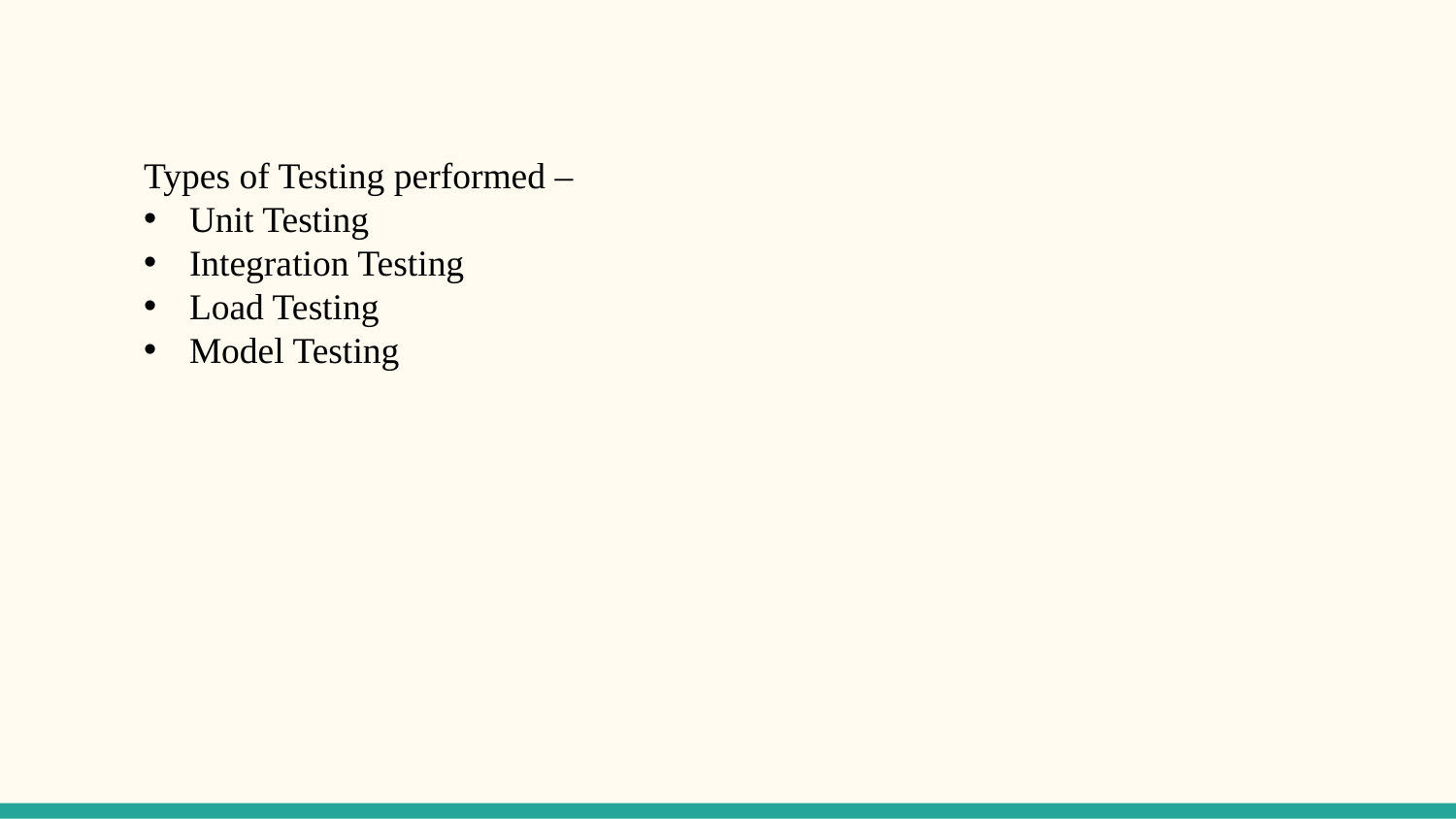

Types of Testing performed –
Unit Testing
Integration Testing
Load Testing
Model Testing